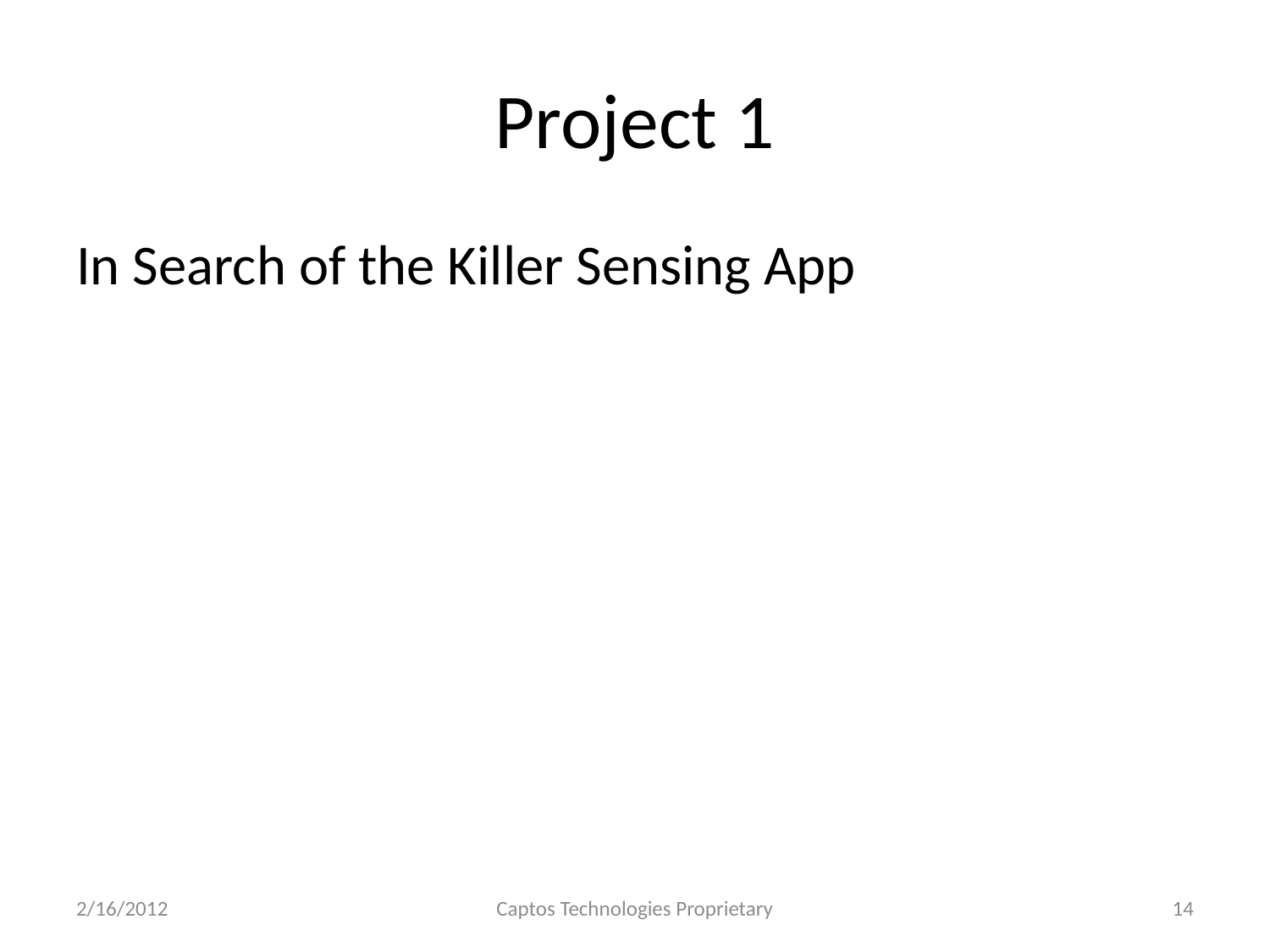

# Project 1
In Search of the Killer Sensing App
2/16/2012
Captos Technologies Proprietary
14